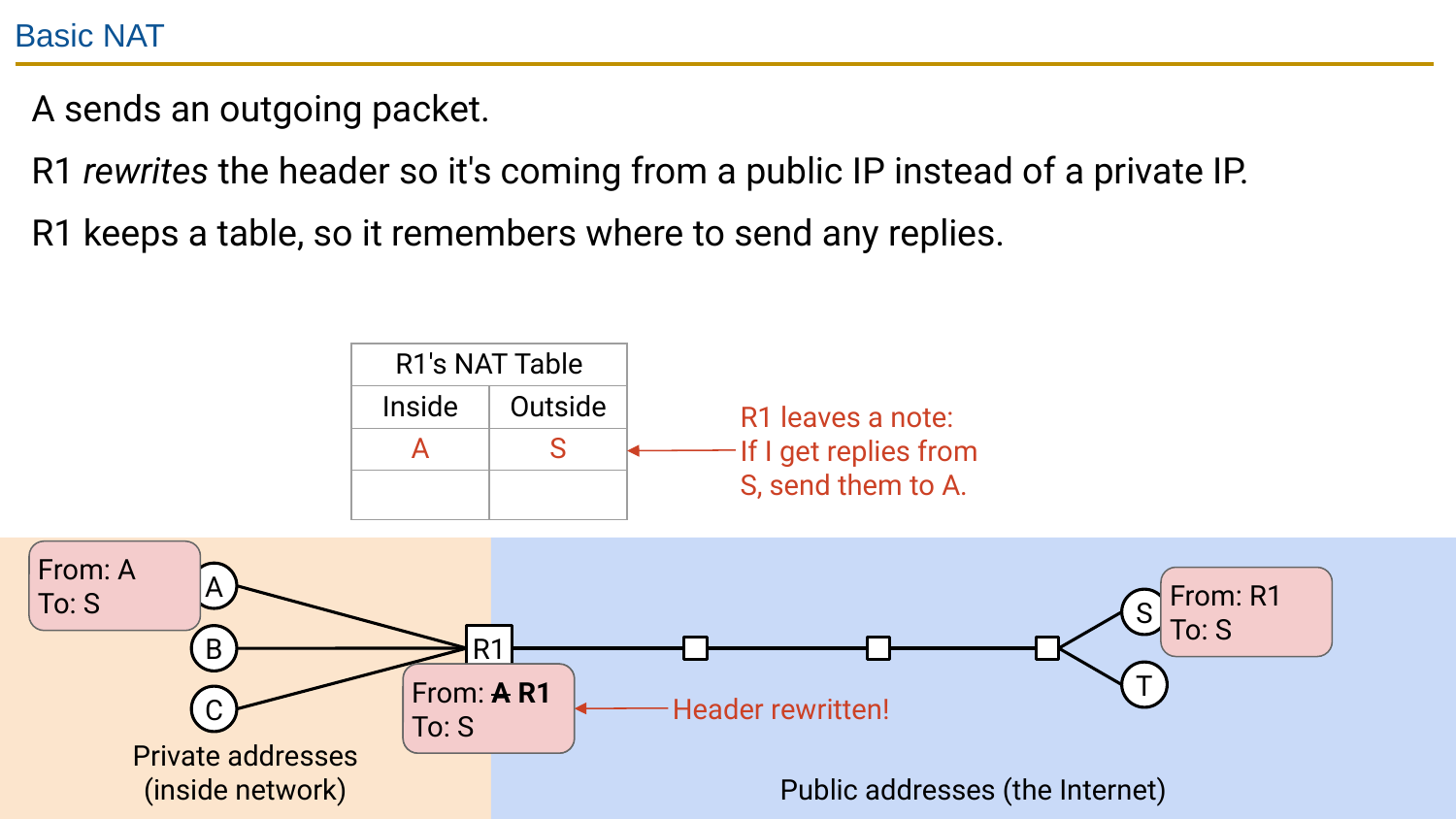

# Basic NAT
A sends an outgoing packet.
R1 rewrites the header so it's coming from a public IP instead of a private IP.
R1 keeps a table, so it remembers where to send any replies.
| R1's NAT Table |  |
| --- | --- |
| Inside | Outside |
| A | S |
|  |  |
R1 leaves a note:
If I get replies from S, send them to A.
Private addresses
(inside network)
Public addresses (the Internet)
From: A
To: S
A
From: R1
To: S
S
B
R1

T
From: A
To: S
From: A R1
To: S
C
Header rewritten!